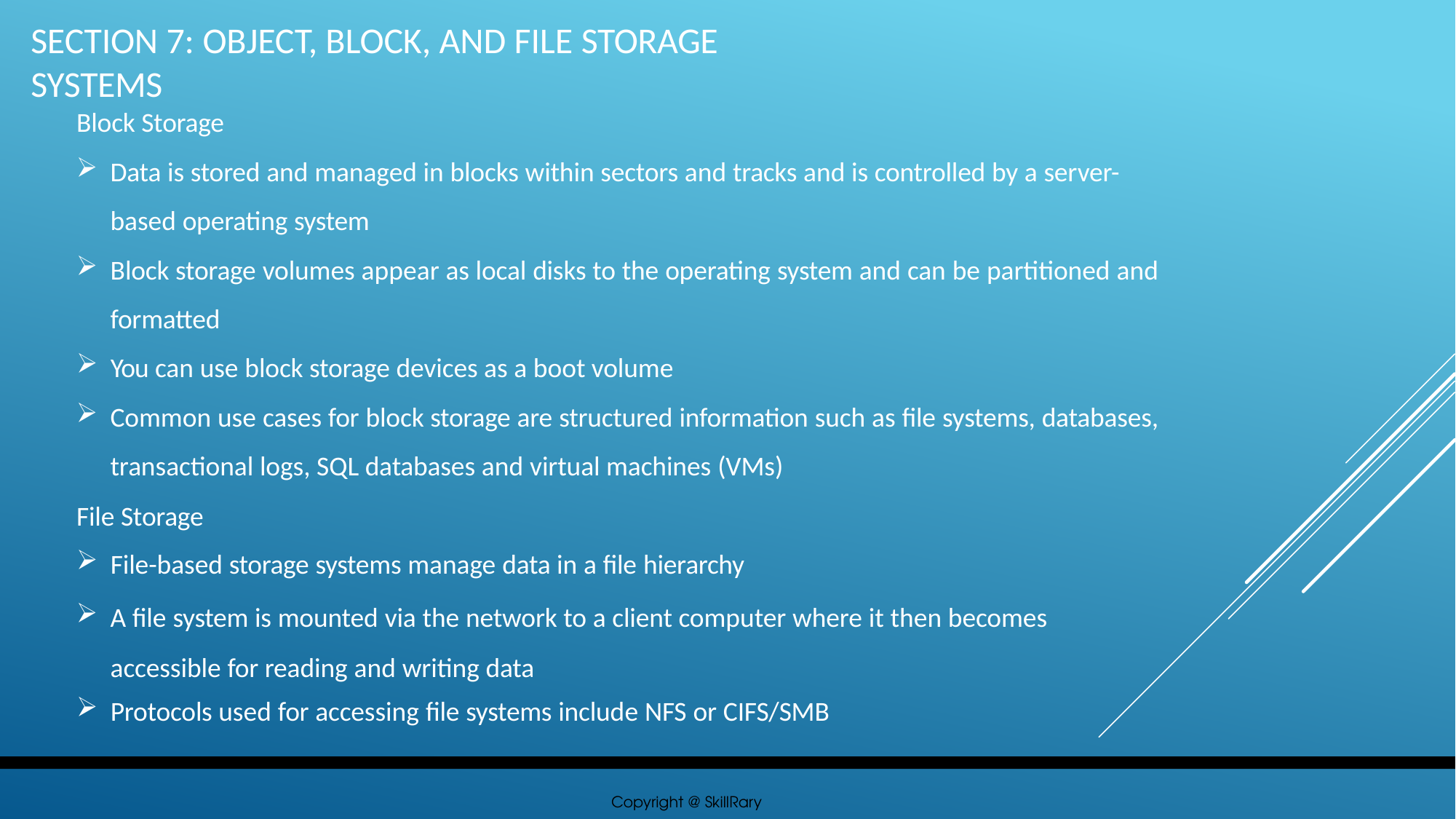

# Section 7: Object, Block, and File Storage Systems
Block Storage
Data is stored and managed in blocks within sectors and tracks and is controlled by a server-  based operating system
Block storage volumes appear as local disks to the operating system and can be partitioned and  formatted
You can use block storage devices as a boot volume
Common use cases for block storage are structured information such as file systems, databases,  transactional logs, SQL databases and virtual machines (VMs)
File Storage
File-based storage systems manage data in a file hierarchy
A file system is mounted via the network to a client computer where it then becomes  accessible for reading and writing data
Protocols used for accessing file systems include NFS or CIFS/SMB